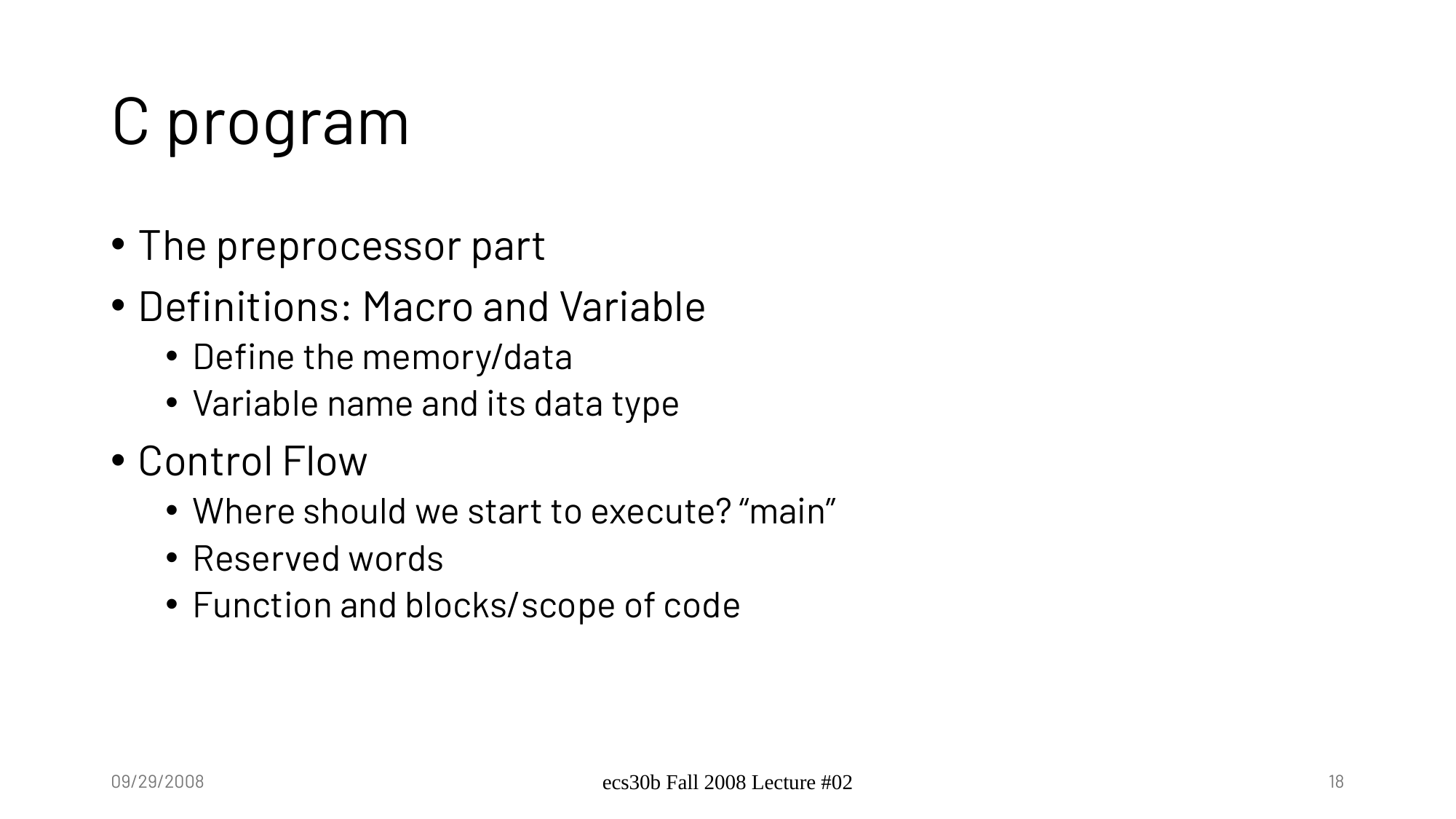

# C program
The preprocessor part
Definitions: Macro and Variable
Define the memory/data
Variable name and its data type
Control Flow
Where should we start to execute? “main”
Reserved words
Function and blocks/scope of code
09/29/2008
ecs30b Fall 2008 Lecture #02
18